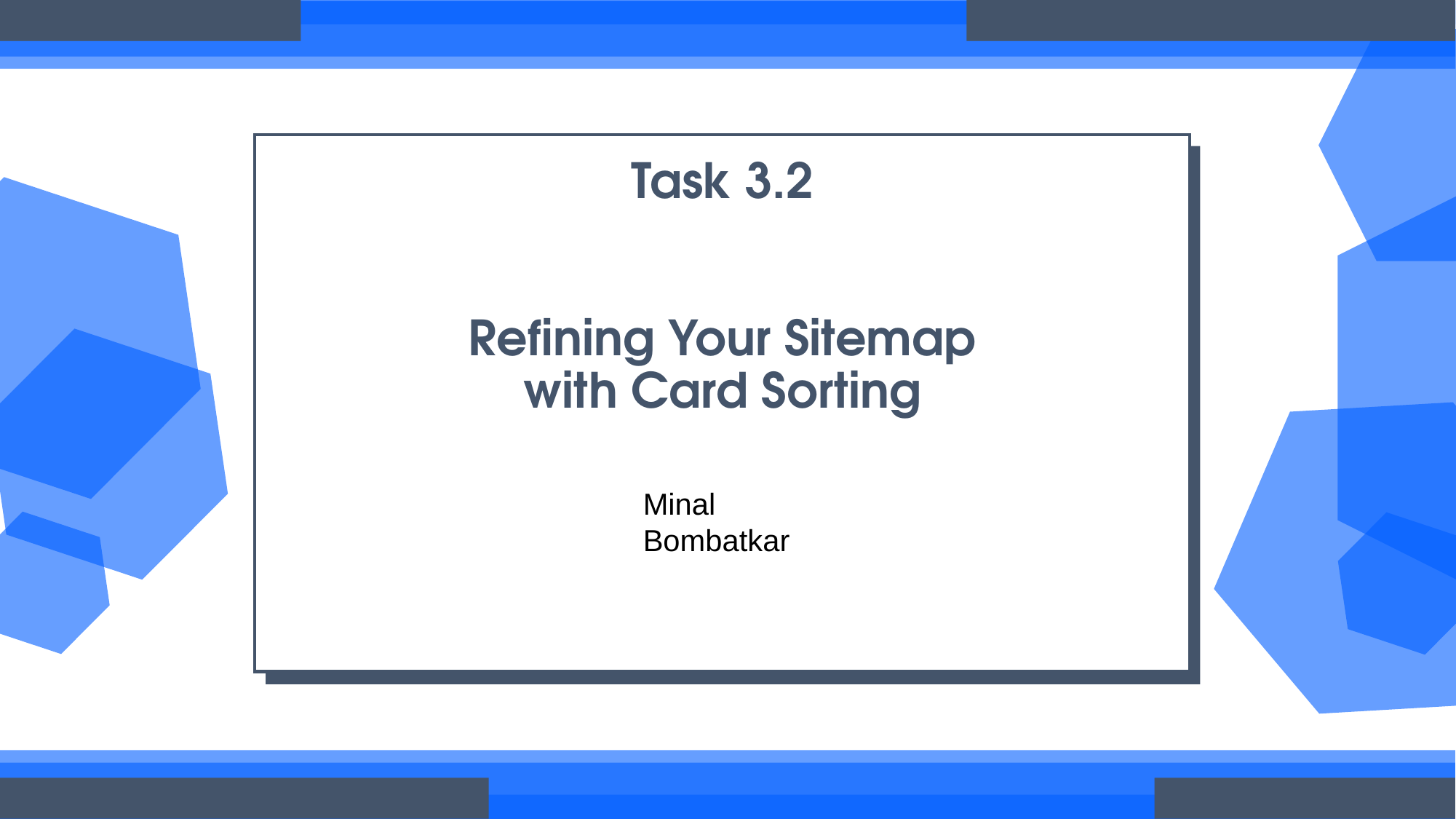

# Task 3.2 Refining Your Sitemap with Card Sorting
Minal Bombatkar